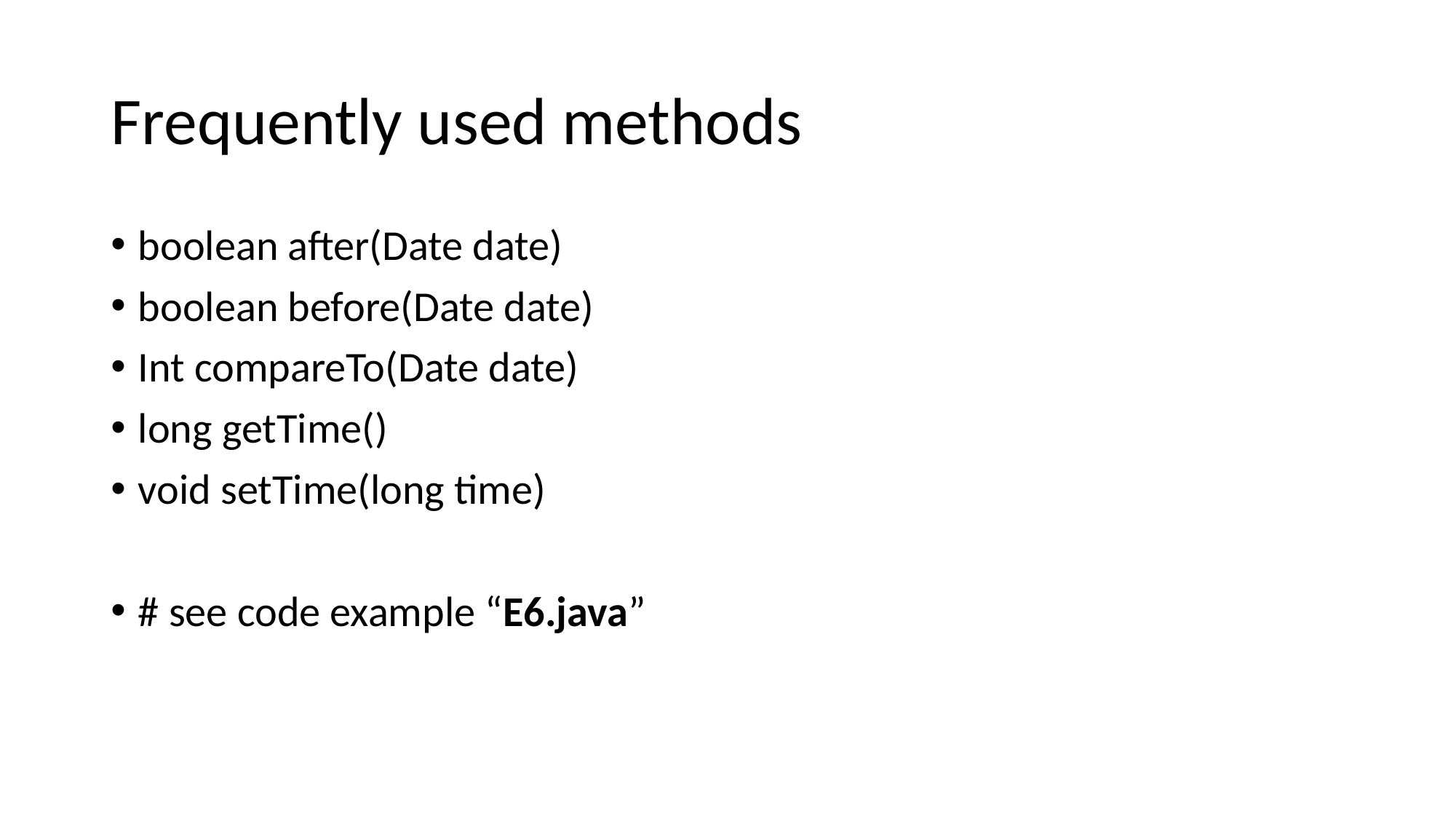

# Frequently used methods
boolean after(Date date)
boolean before(Date date)
Int compareTo(Date date)
long getTime()
void setTime(long time)

# see code example “E6.java”